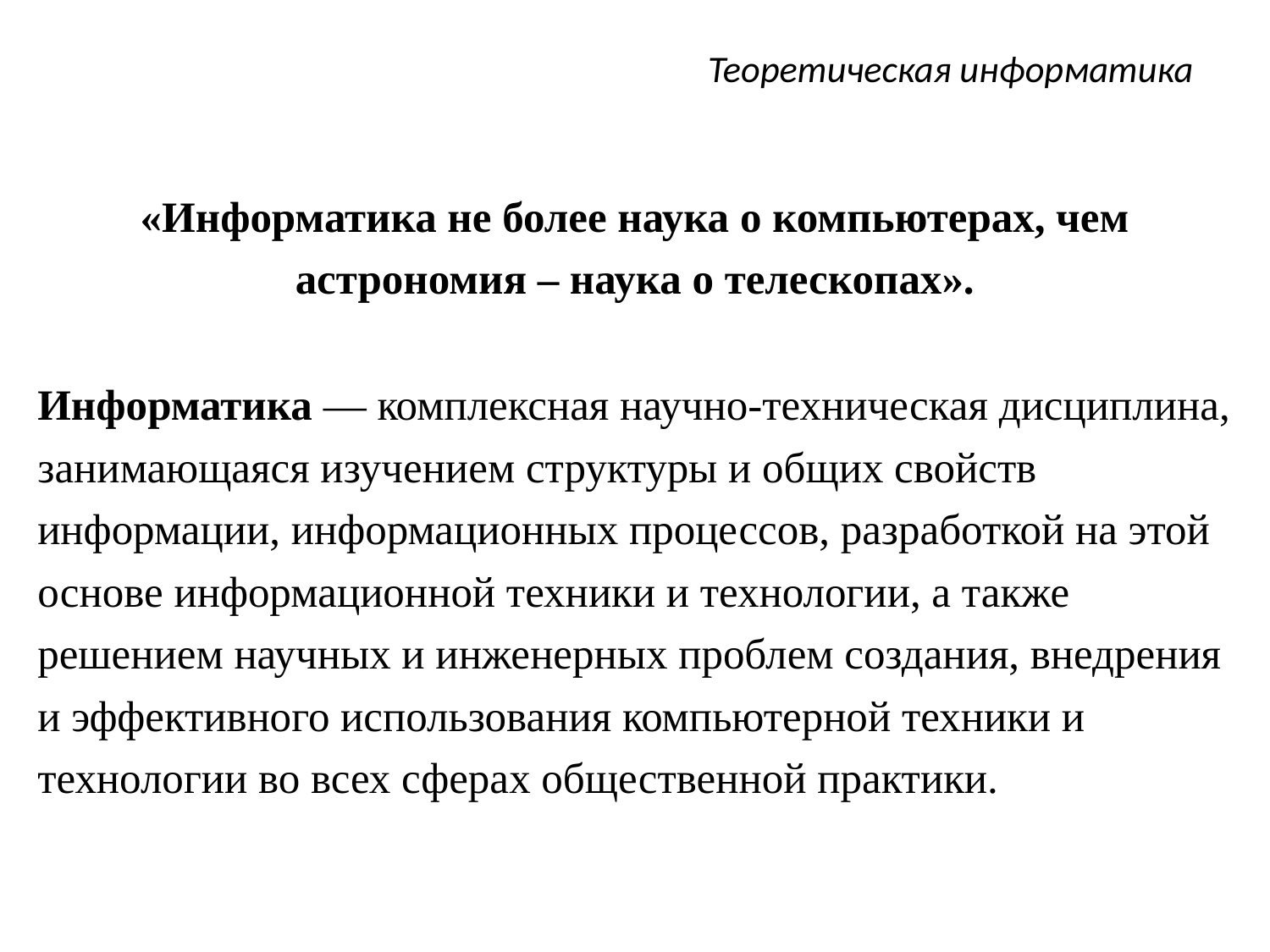

# Теоретическая информатика

«Информатика не более наука о компьютерах, чем астрономия – наука о телескопах».

Информатика — комплексная научно-техническая дисциплина, занимающаяся изучением структуры и общих свойств информации, информационных процессов, разработкой на этой основе информационной техники и технологии, а также решением научных и инженерных проблем создания, внедрения и эффективного использования компьютерной техники и технологии во всех сферах общественной практики.